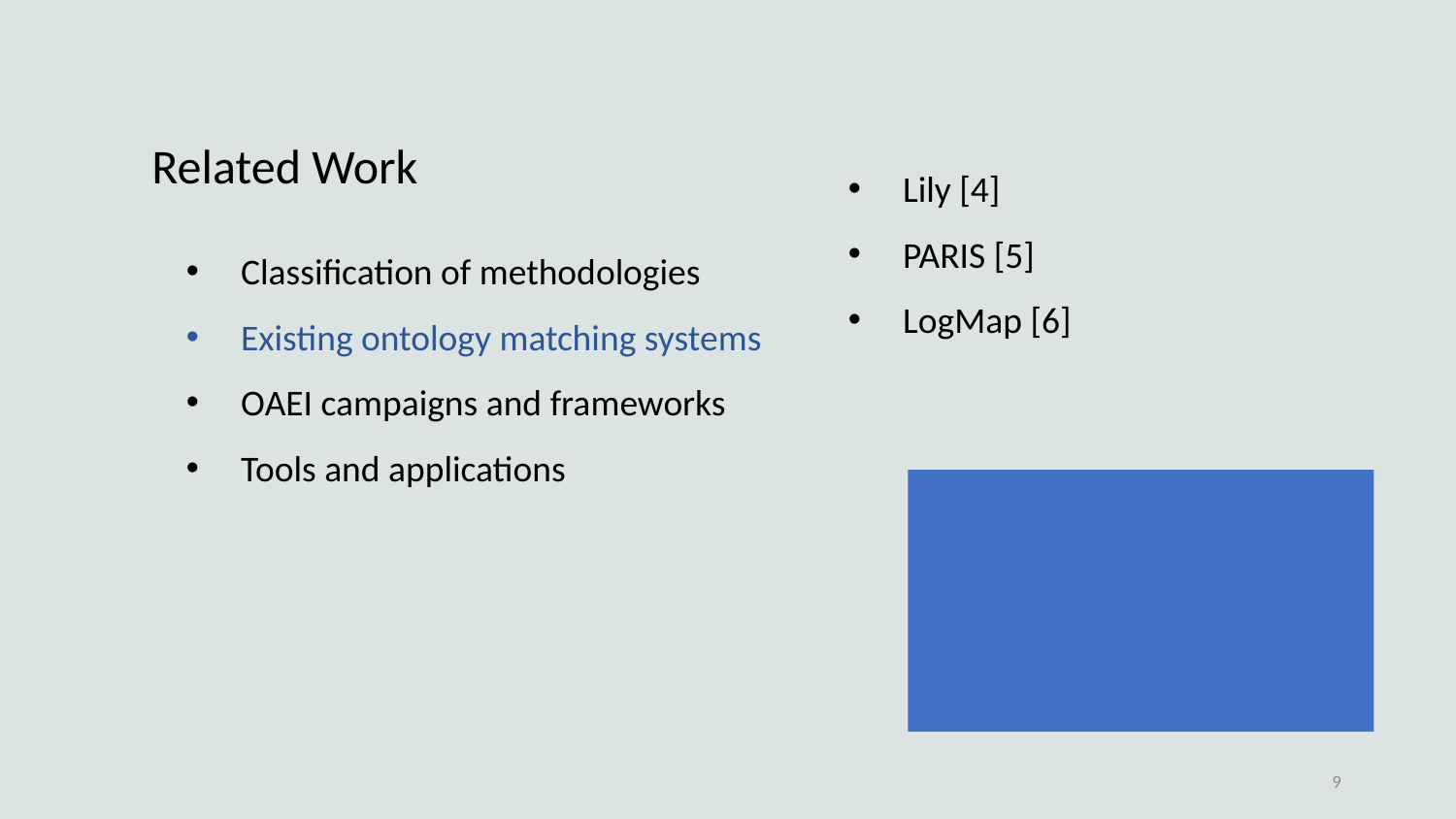

Related Work
Lily [4]
PARIS [5]
LogMap [6]
Classification of methodologies
Existing ontology matching systems
OAEI campaigns and frameworks
Tools and applications

9